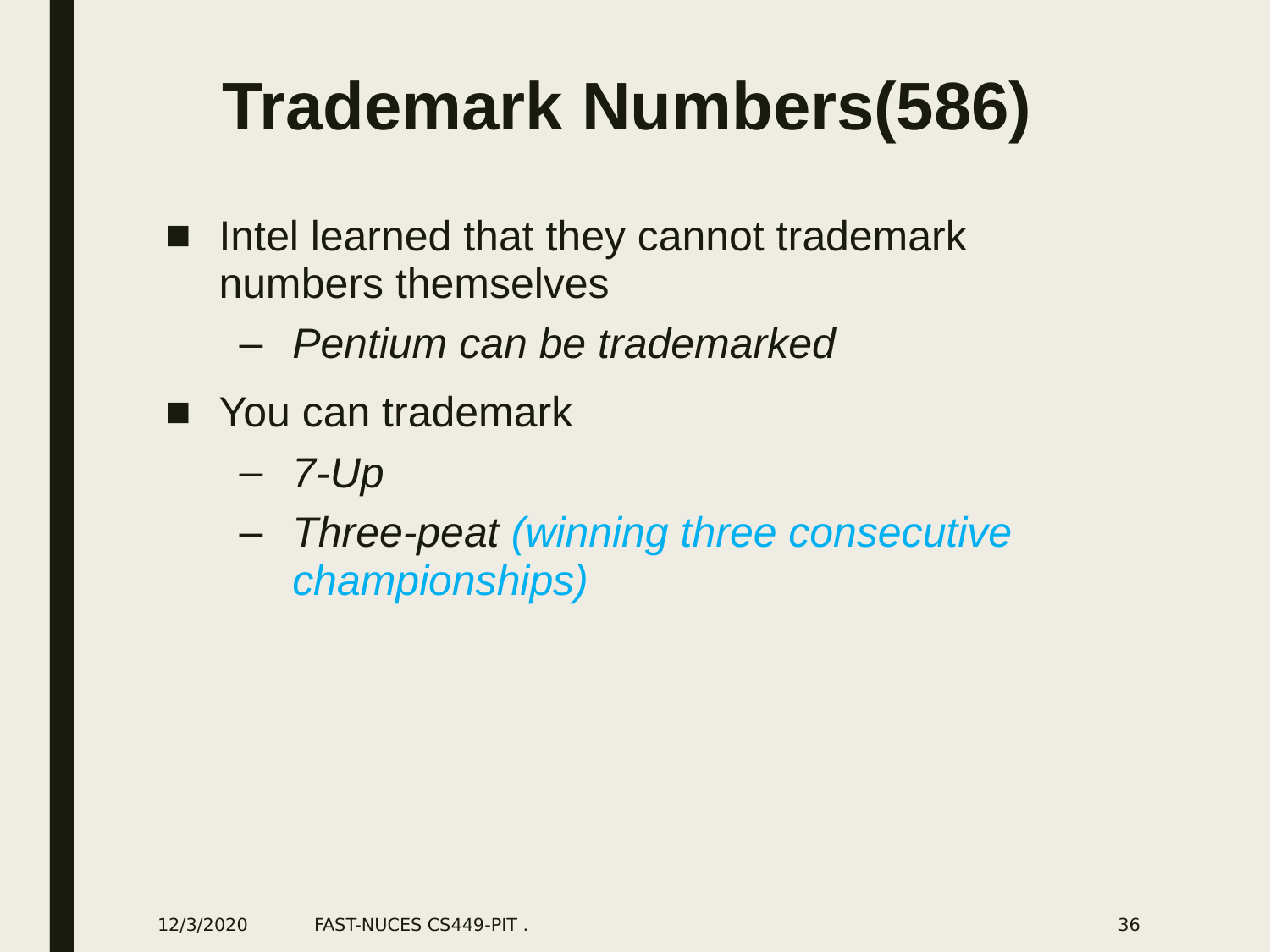

# Trademark Numbers(586)
Intel learned that they cannot trademark numbers themselves
Pentium can be trademarked
You can trademark
7-Up
Three-peat (winning three consecutive championships)
12/3/2020
FAST-NUCES CS449-PIT .
36